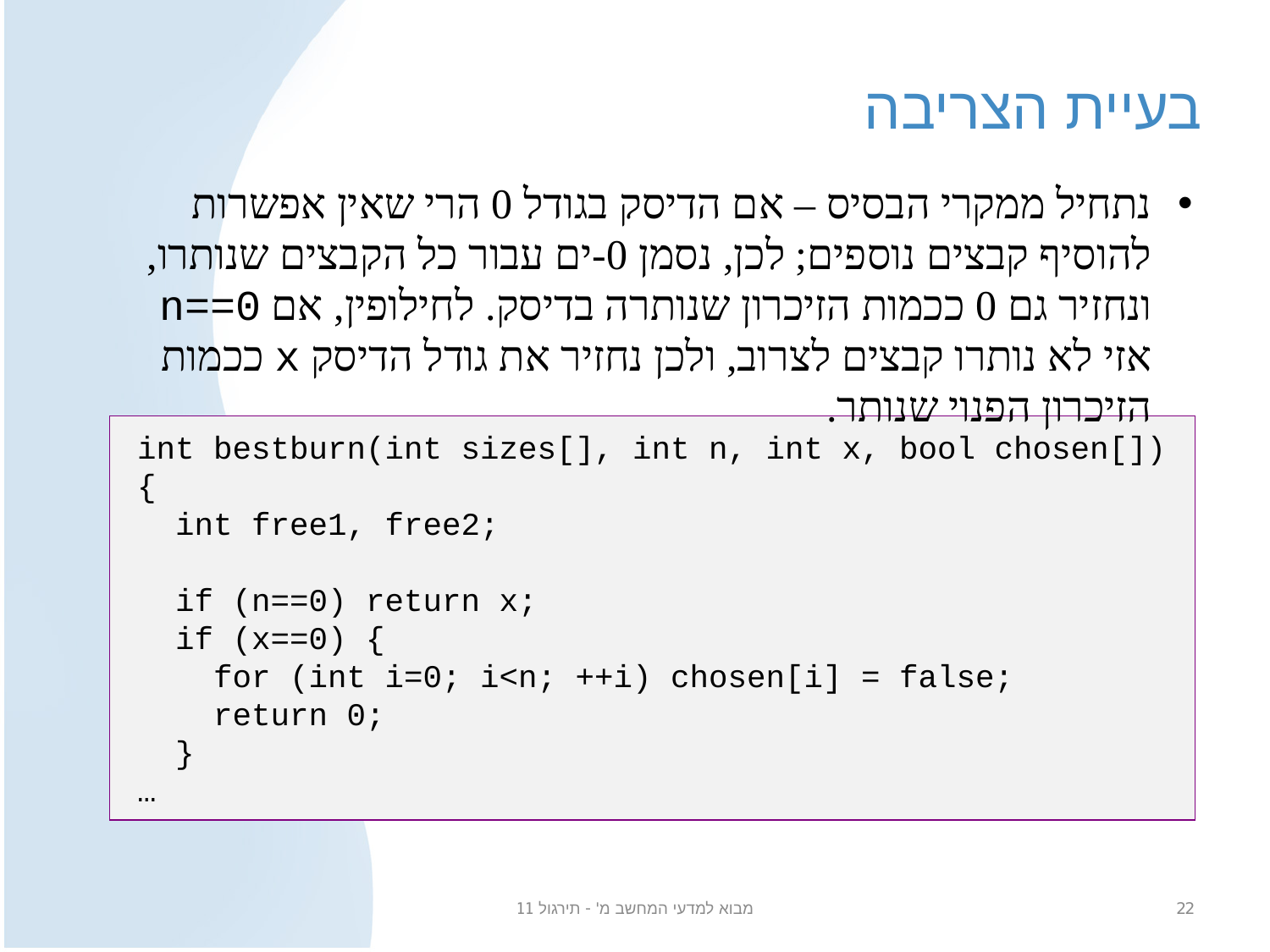

# בעיית הצריבה
נתחיל ממקרי הבסיס – אם הדיסק בגודל 0 הרי שאין אפשרות להוסיף קבצים נוספים; לכן, נסמן 0-ים עבור כל הקבצים שנותרו, ונחזיר גם 0 ככמות הזיכרון שנותרה בדיסק. לחילופין, אם n==0 אזי לא נותרו קבצים לצרוב, ולכן נחזיר את גודל הדיסק x ככמות הזיכרון הפנוי שנותר.
int bestburn(int sizes[], int n, int x, bool chosen[])
{
  int free1, free2;

  if (n==0) return x;
  if (x==0) {
    for (int i=0; i<n; ++i) chosen[i] = false;
    return 0;
  }
…
מבוא למדעי המחשב מ' - תירגול 11
22